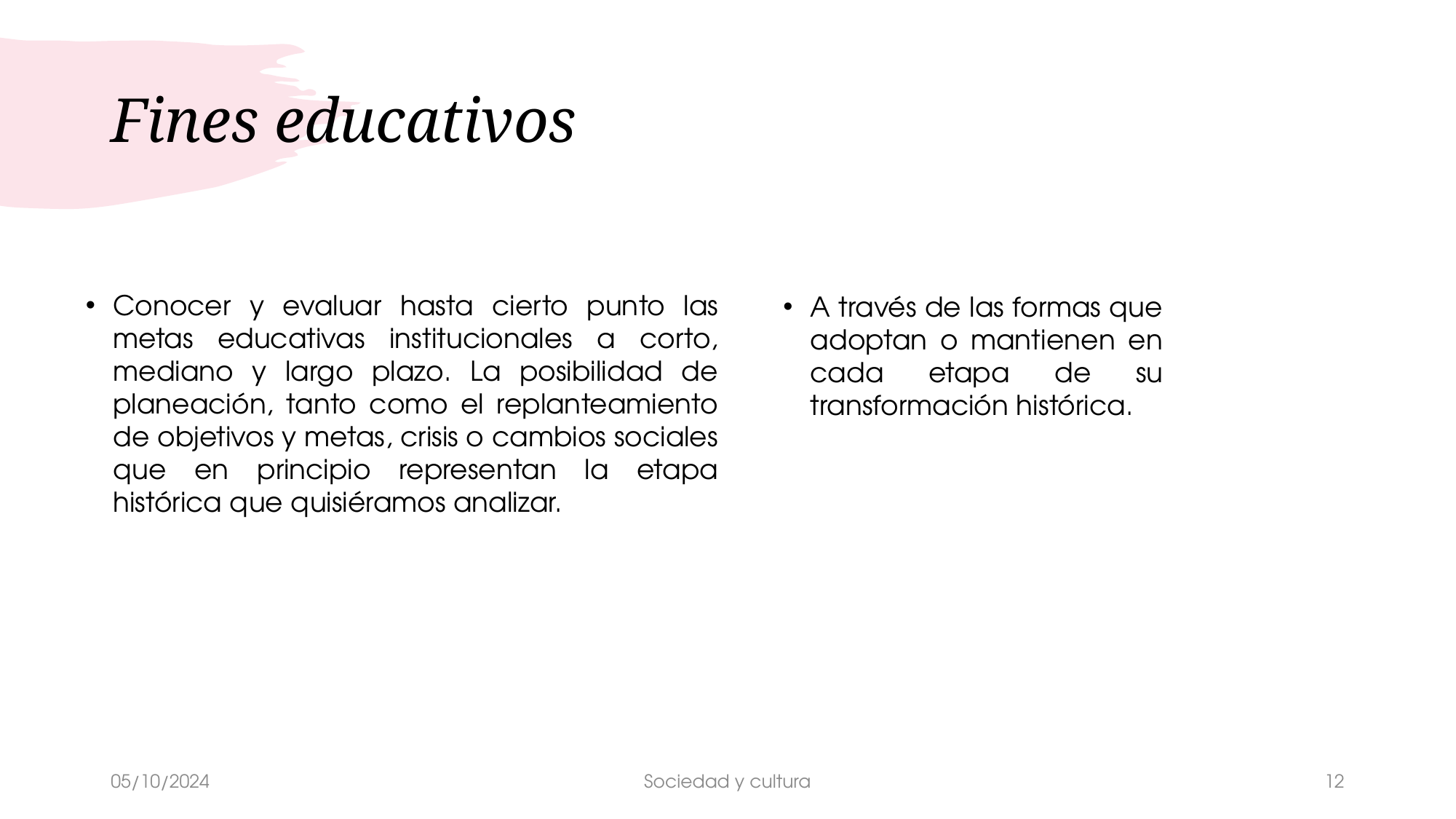

# Fines educativos
Conocer y evaluar hasta cierto punto las metas educativas institucionales a corto, mediano y largo plazo. La posibilidad de planeación, tanto como el replanteamiento de objetivos y metas, crisis o cambios sociales que en principio representan la etapa histórica que quisiéramos analizar.

A través de las formas que adoptan o mantienen en cada etapa de su transformación histórica.

05/10/2024
Sociedad y cultura
12